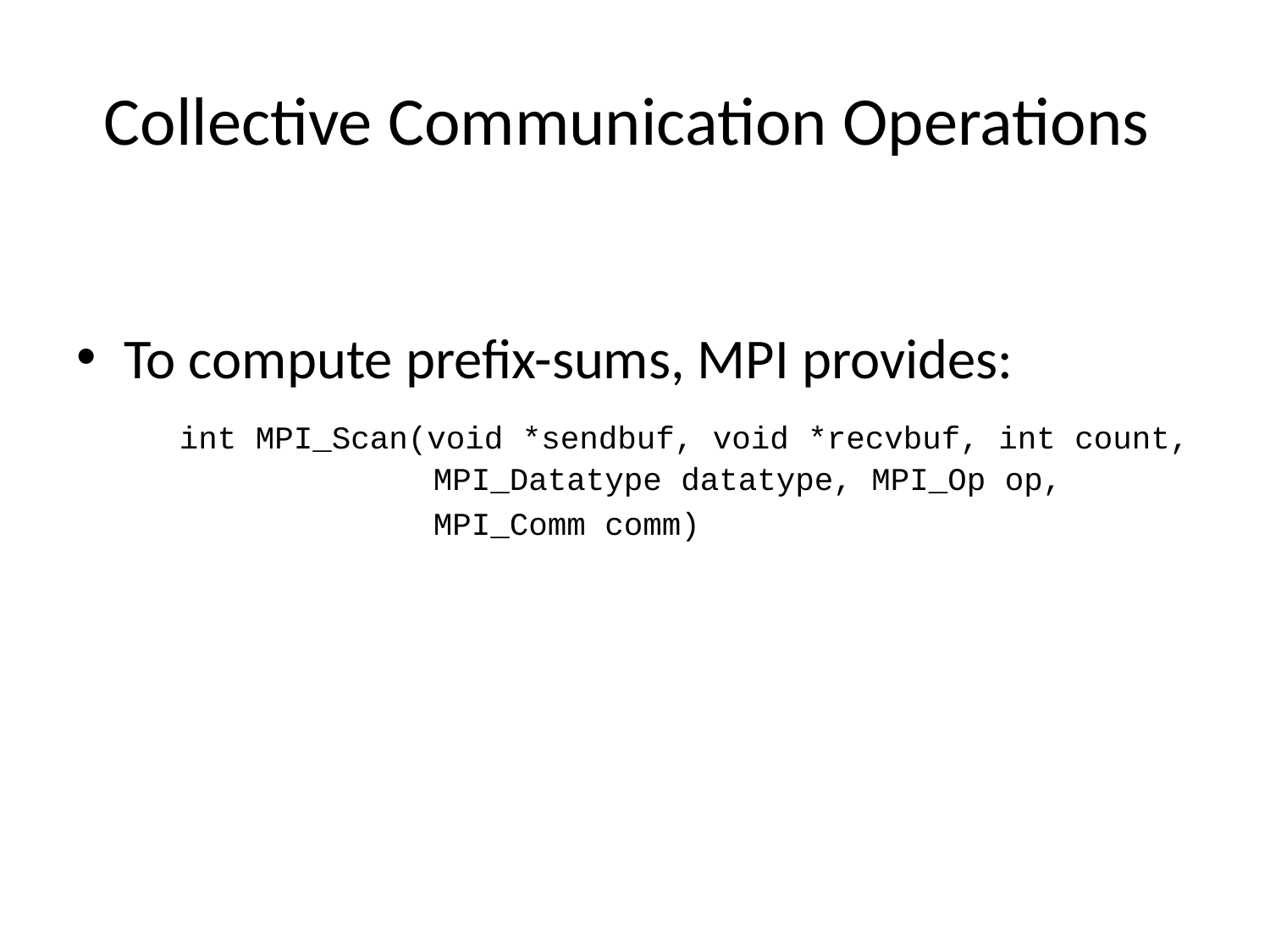

# Collective Communication Operations

To compute prefix-sums, MPI provides:
	int MPI_Scan(void *sendbuf, void *recvbuf, int count, 		MPI_Datatype datatype, MPI_Op op,
			MPI_Comm comm)